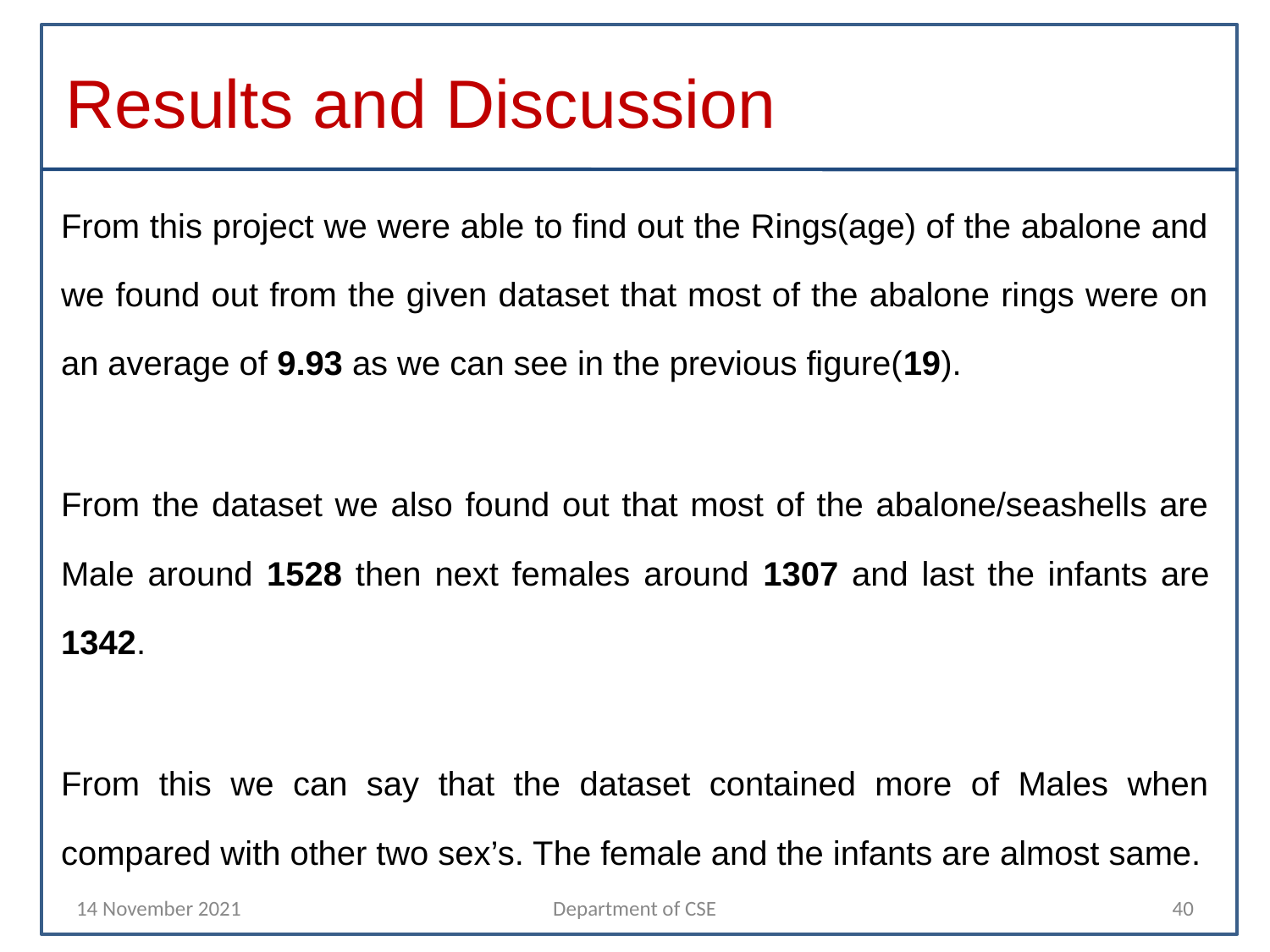

# Results and Discussion
From this project we were able to find out the Rings(age) of the abalone and we found out from the given dataset that most of the abalone rings were on an average of 9.93 as we can see in the previous figure(19).

From the dataset we also found out that most of the abalone/seashells are Male around 1528 then next females around 1307 and last the infants are 1342.

From this we can say that the dataset contained more of Males when compared with other two sex’s. The female and the infants are almost same.

14 November 2021
Department of CSE
40